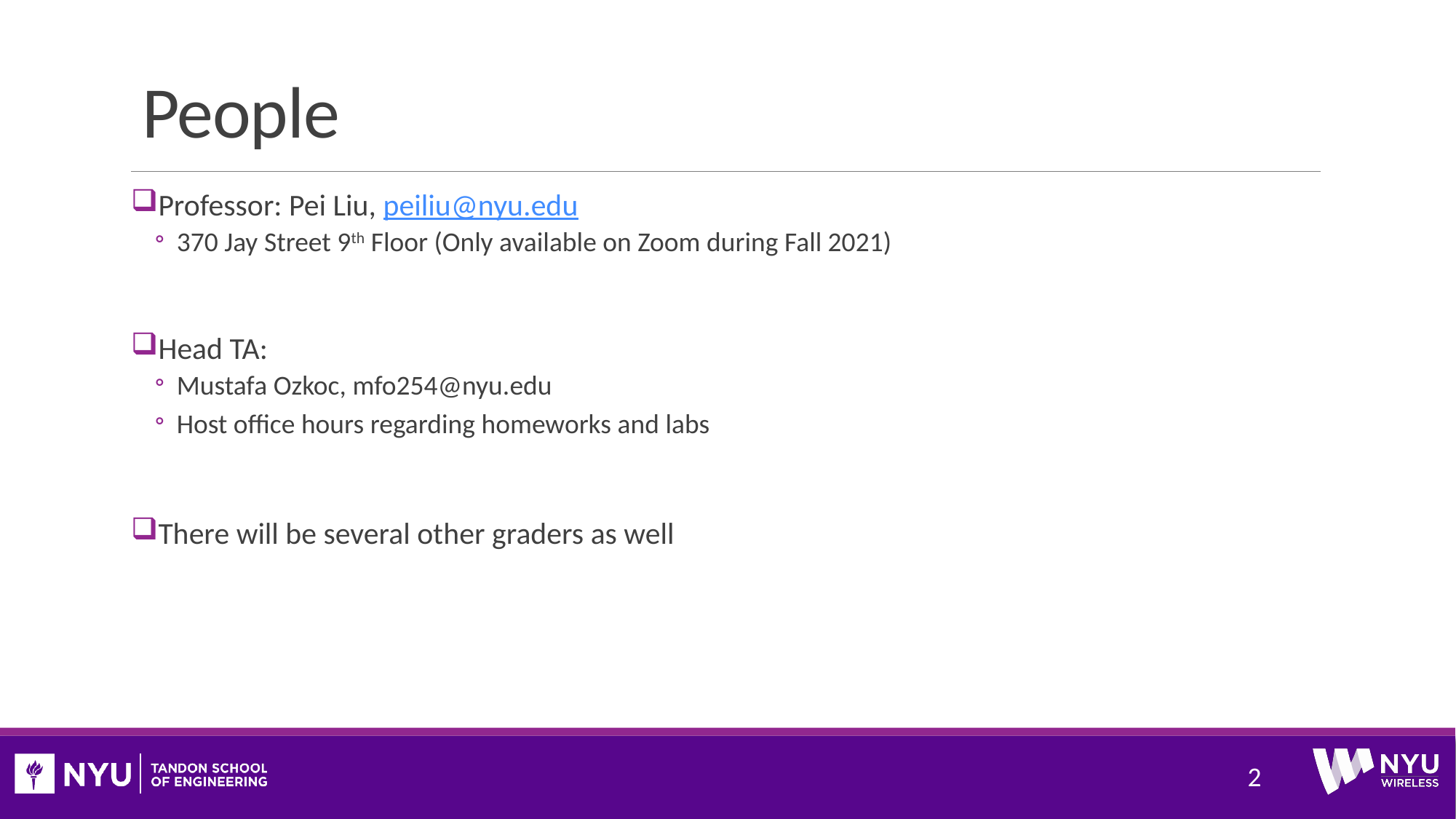

# People
Professor: Pei Liu, peiliu@nyu.edu
370 Jay Street 9th Floor (Only available on Zoom during Fall 2021)

Head TA:
Mustafa Ozkoc, mfo254@nyu.edu
Host office hours regarding homeworks and labs

There will be several other graders as well
2